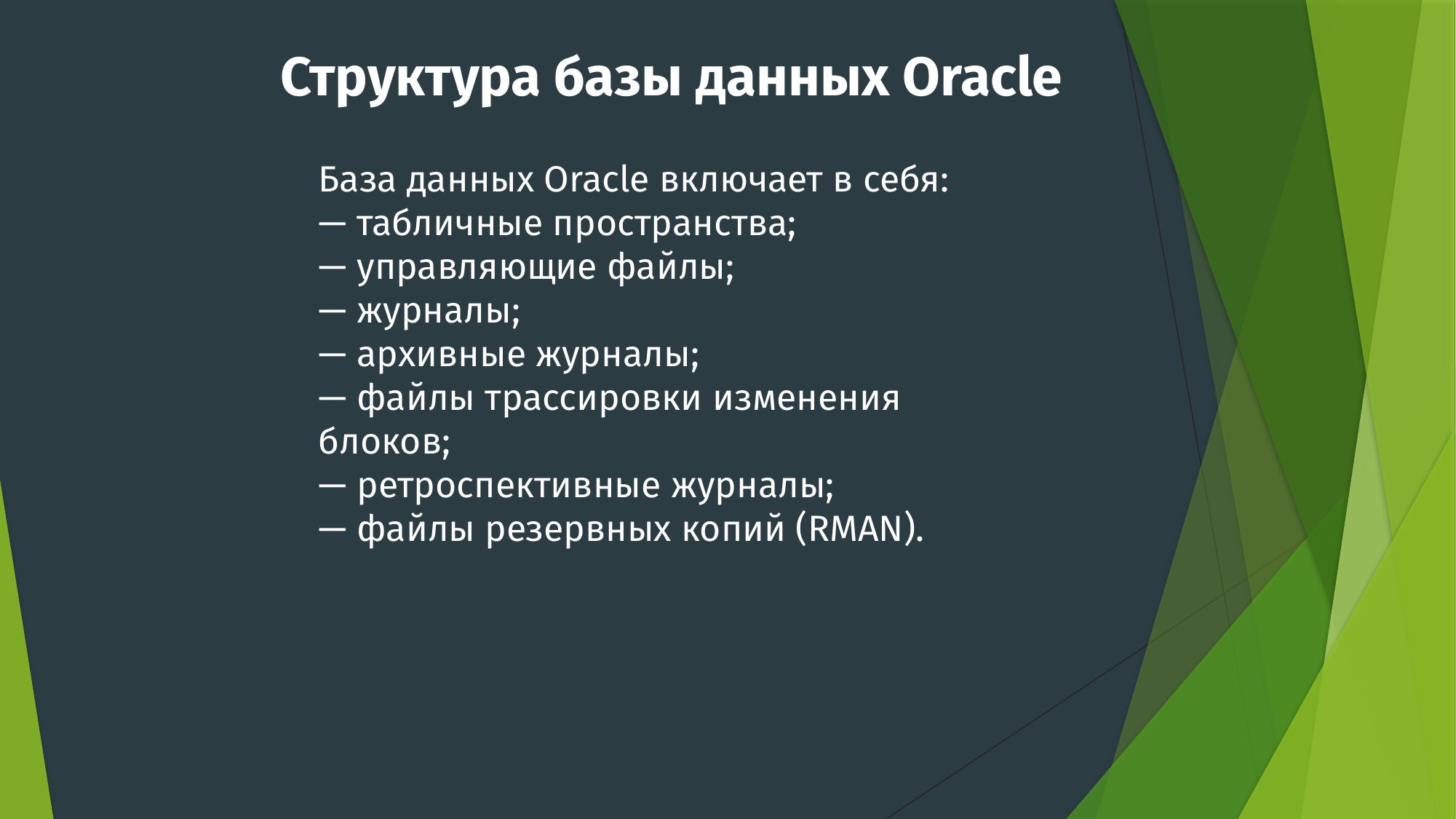

Структура базы данных Oracle
База данных Oracle включает в себя:
— табличные пространства;
— управляющие файлы;
— журналы;
— архивные журналы;
— файлы трассировки изменения блоков;
— ретроспективные журналы;
— файлы резервных копий (RMAN).